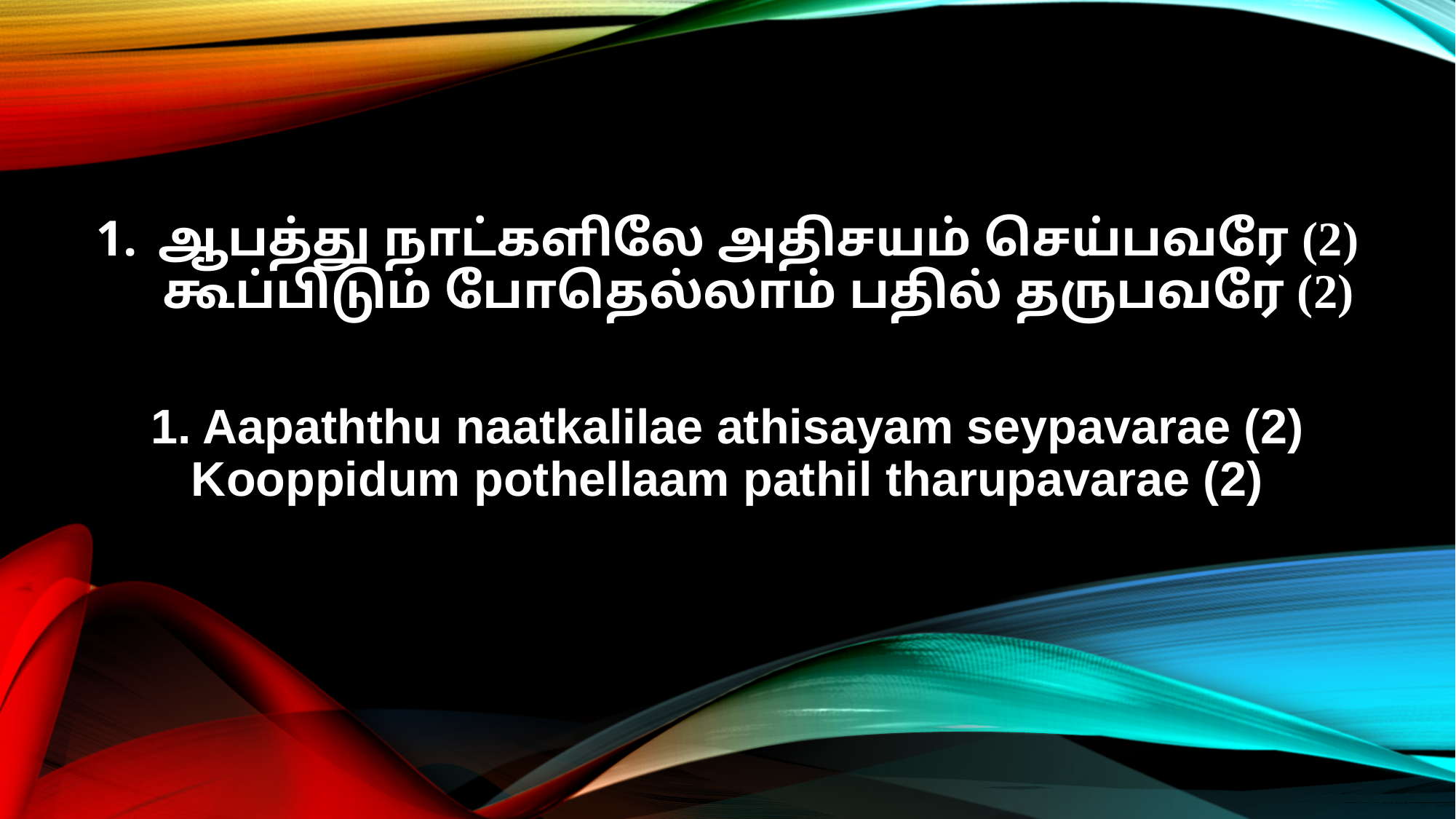

ஆபத்து நாட்களிலே அதிசயம் செய்பவரே (2)
கூப்பிடும் போதெல்லாம் பதில் தருபவரே (2)

1. Aapaththu naatkalilae athisayam seypavarae (2)
Kooppidum pothellaam pathil tharupavarae (2)